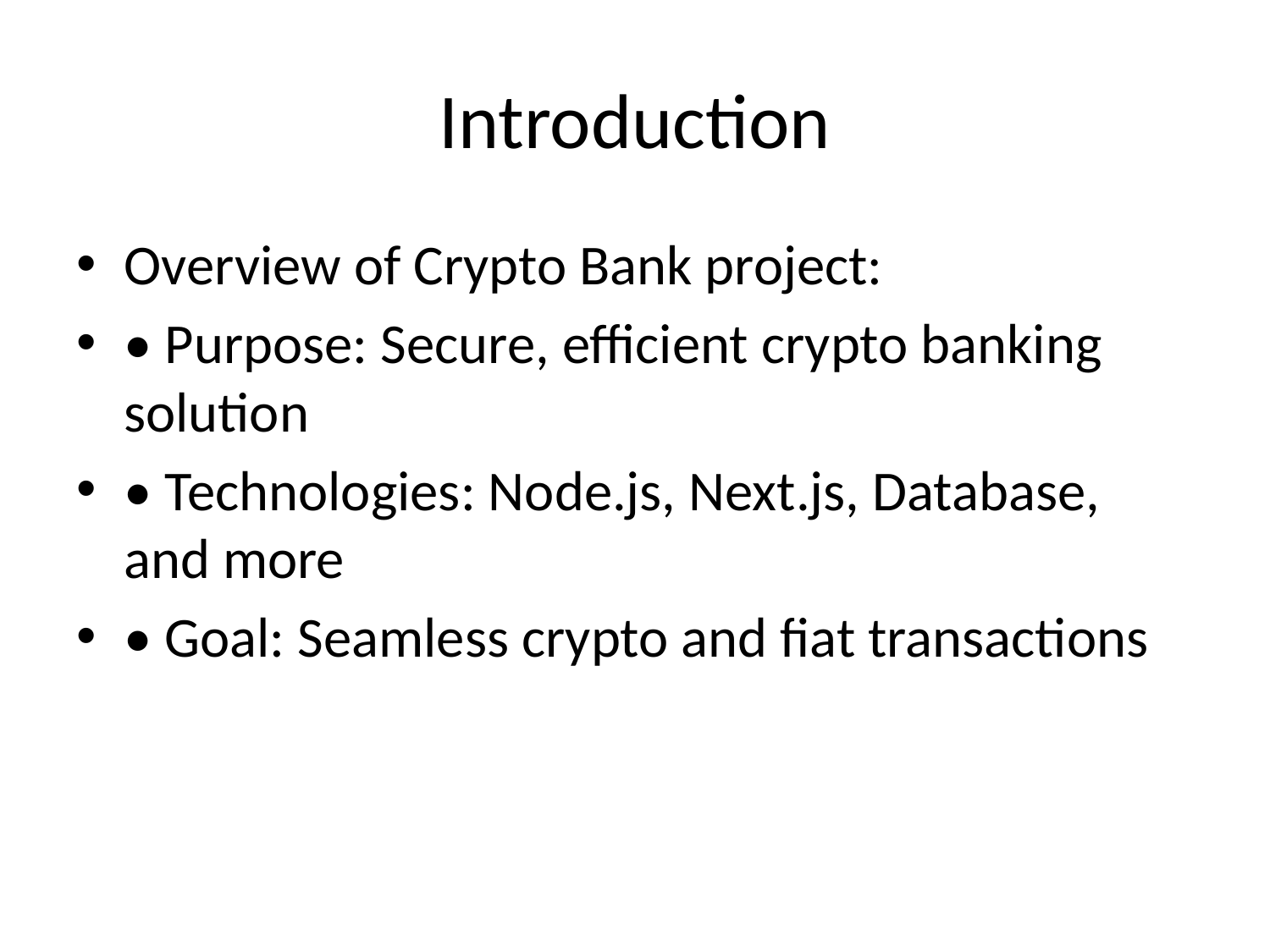

# Introduction
Overview of Crypto Bank project:
• Purpose: Secure, efficient crypto banking solution
• Technologies: Node.js, Next.js, Database, and more
• Goal: Seamless crypto and fiat transactions